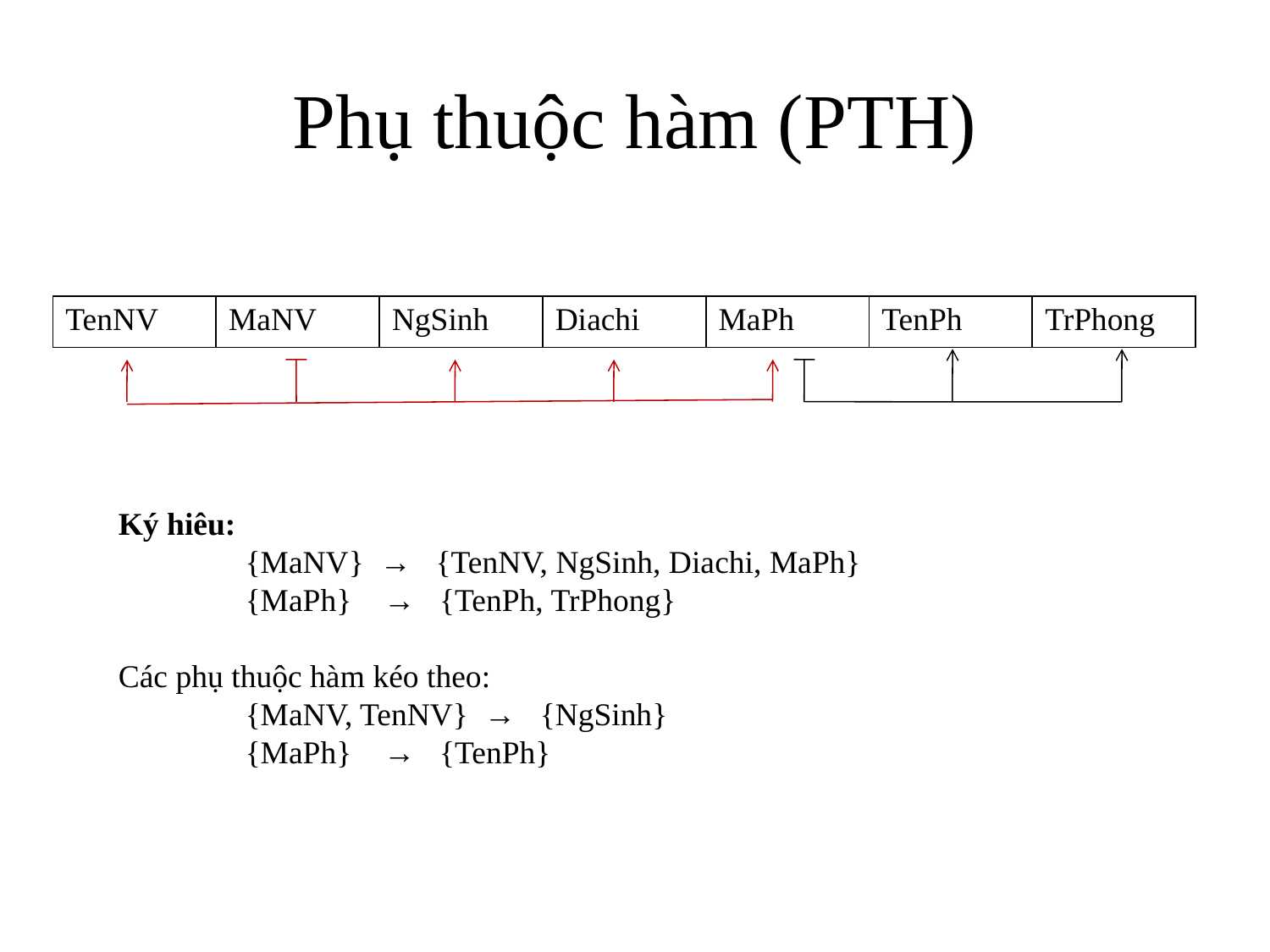

# Phụ thuộc hàm (PTH)

| TenNV | MaNV | NgSinh | Diachi | MaPh | TenPh | TrPhong |
| --- | --- | --- | --- | --- | --- | --- |
Ký hiêu:
	{MaNV}  →   {TenNV, NgSinh, Diachi, MaPh}
	{MaPh}    →   {TenPh, TrPhong}

Các phụ thuộc hàm kéo theo:
{MaNV, TenNV}  →   {NgSinh}
{MaPh}    →   {TenPh}